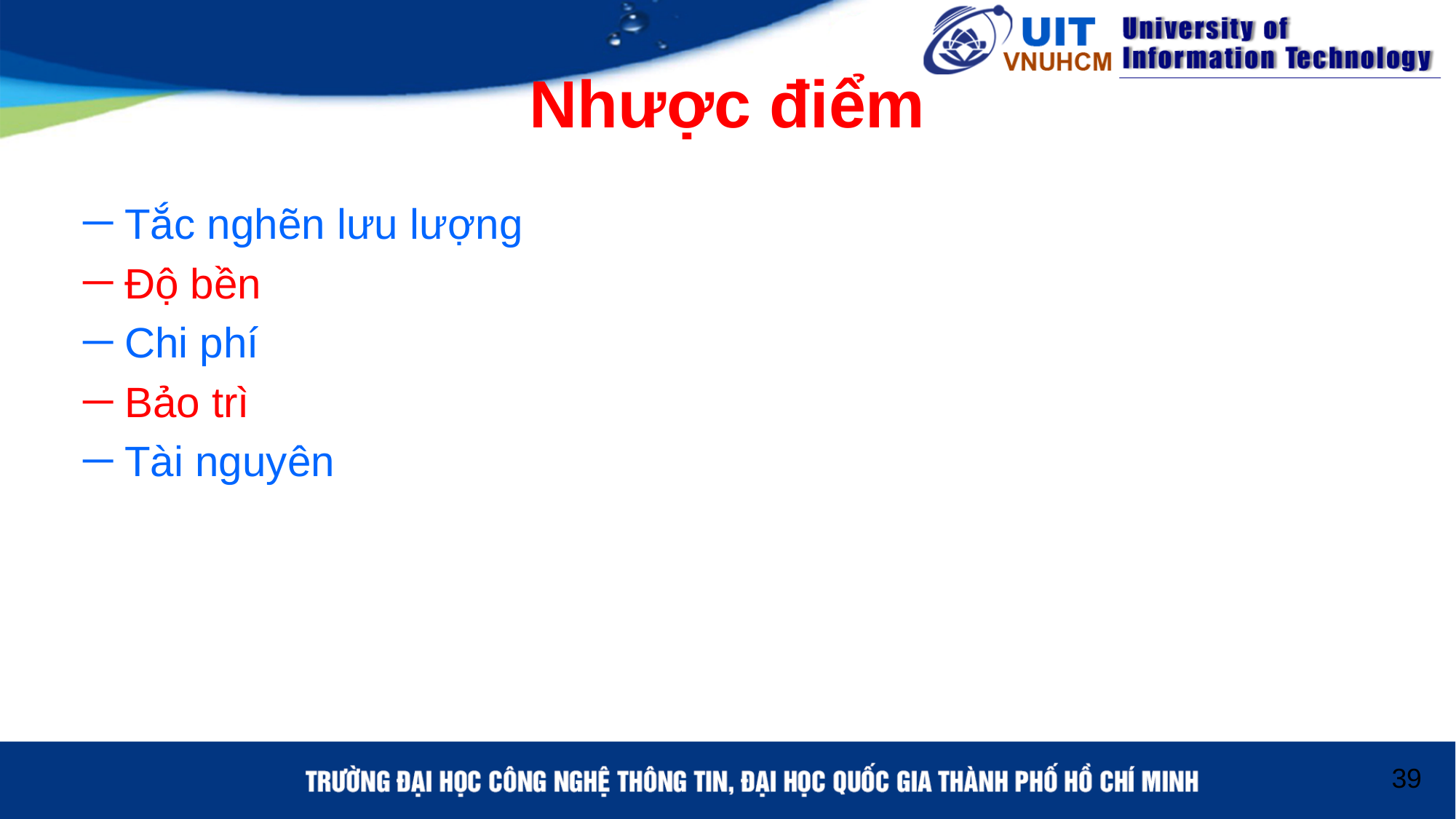

# Nhược điểm
Tắc nghẽn lưu lượng
Độ bền
Chi phí
Bảo trì
Tài nguyên